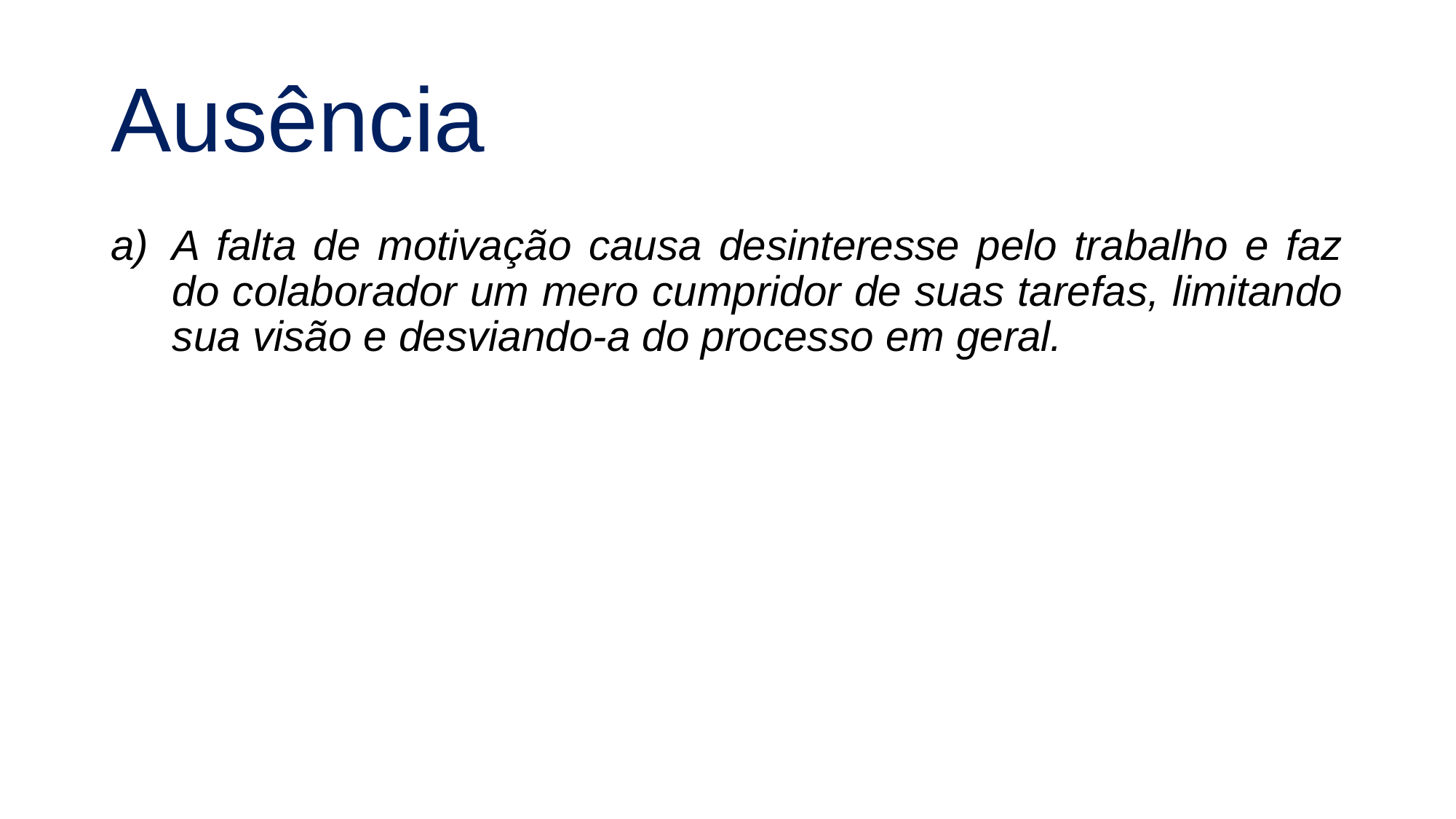

# Ausência
A falta de motivação causa desinteresse pelo trabalho e faz do colaborador um mero cumpridor de suas tarefas, limitando sua visão e desviando-a do processo em geral.